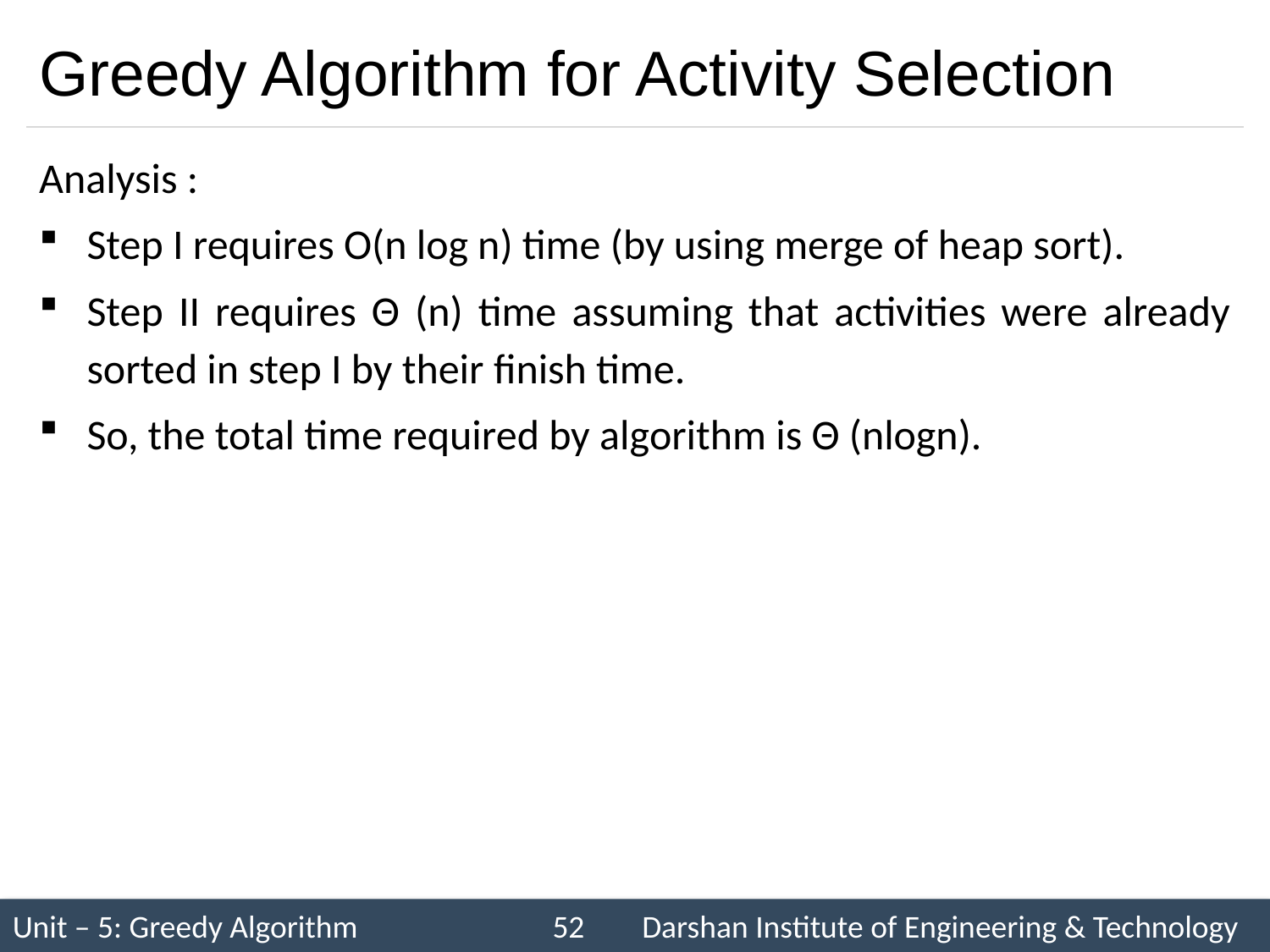

# Greedy Algorithm for Activity Selection
Analysis :
Step I requires O(n log n) time (by using merge of heap sort).
Step II requires Θ (n) time assuming that activities were already sorted in step I by their finish time.
So, the total time required by algorithm is Θ (nlogn).